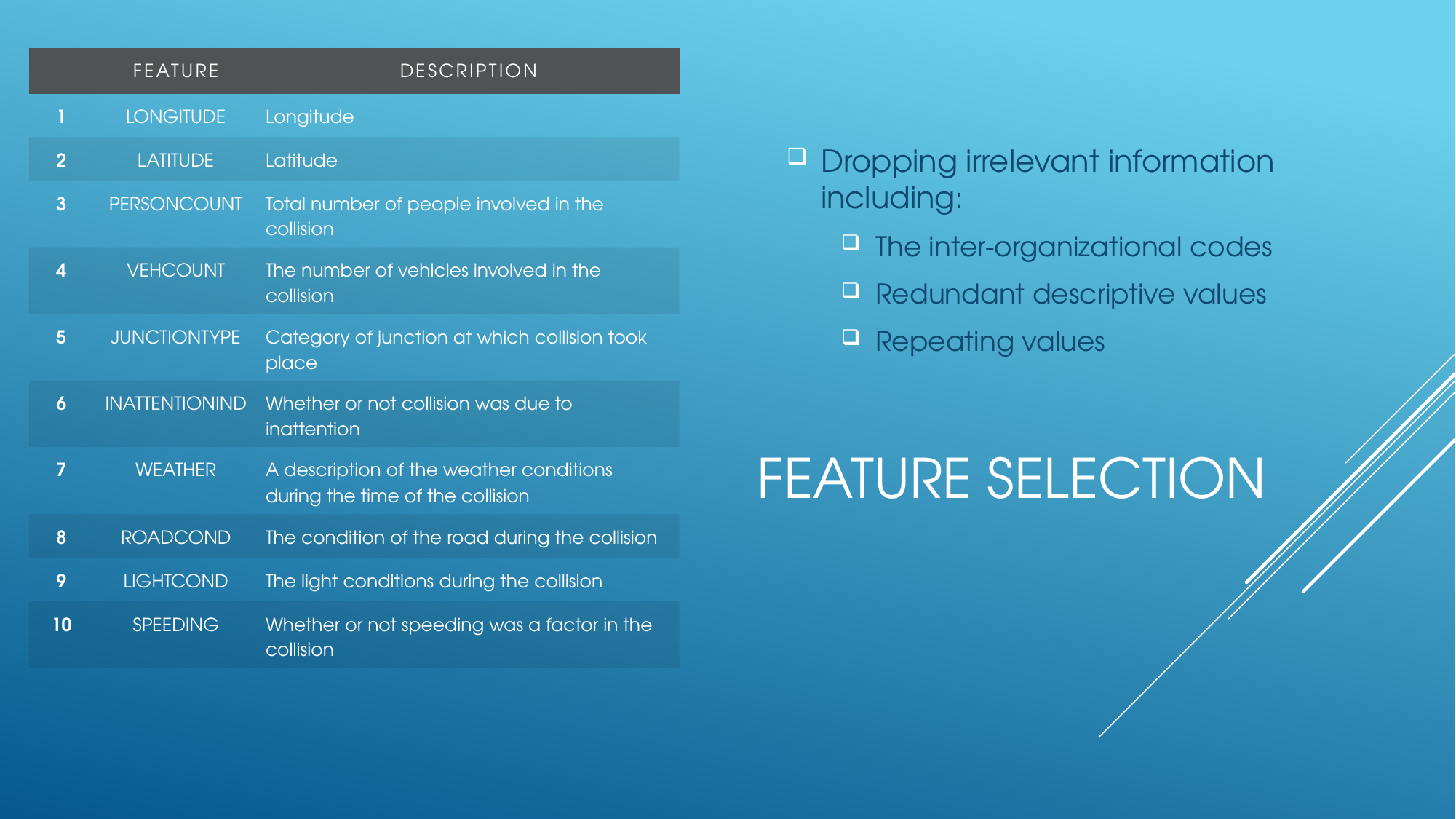

|  | Feature | Description |
| --- | --- | --- |
| 1 | LONGITUDE | Longitude |
| 2 | LATITUDE | Latitude |
| 3 | PERSONCOUNT | Total number of people involved in the collision |
| 4 | VEHCOUNT | The number of vehicles involved in the collision |
| 5 | JUNCTIONTYPE | Category of junction at which collision took place |
| 6 | INATTENTIONIND | Whether or not collision was due to inattention |
| 7 | WEATHER | A description of the weather conditions during the time of the collision |
| 8 | ROADCOND | The condition of the road during the collision |
| 9 | LIGHTCOND | The light conditions during the collision |
| 10 | SPEEDING | Whether or not speeding was a factor in the collision |
Dropping irrelevant information including:
The inter-organizational codes
Redundant descriptive values
Repeating values

# Feature Selection